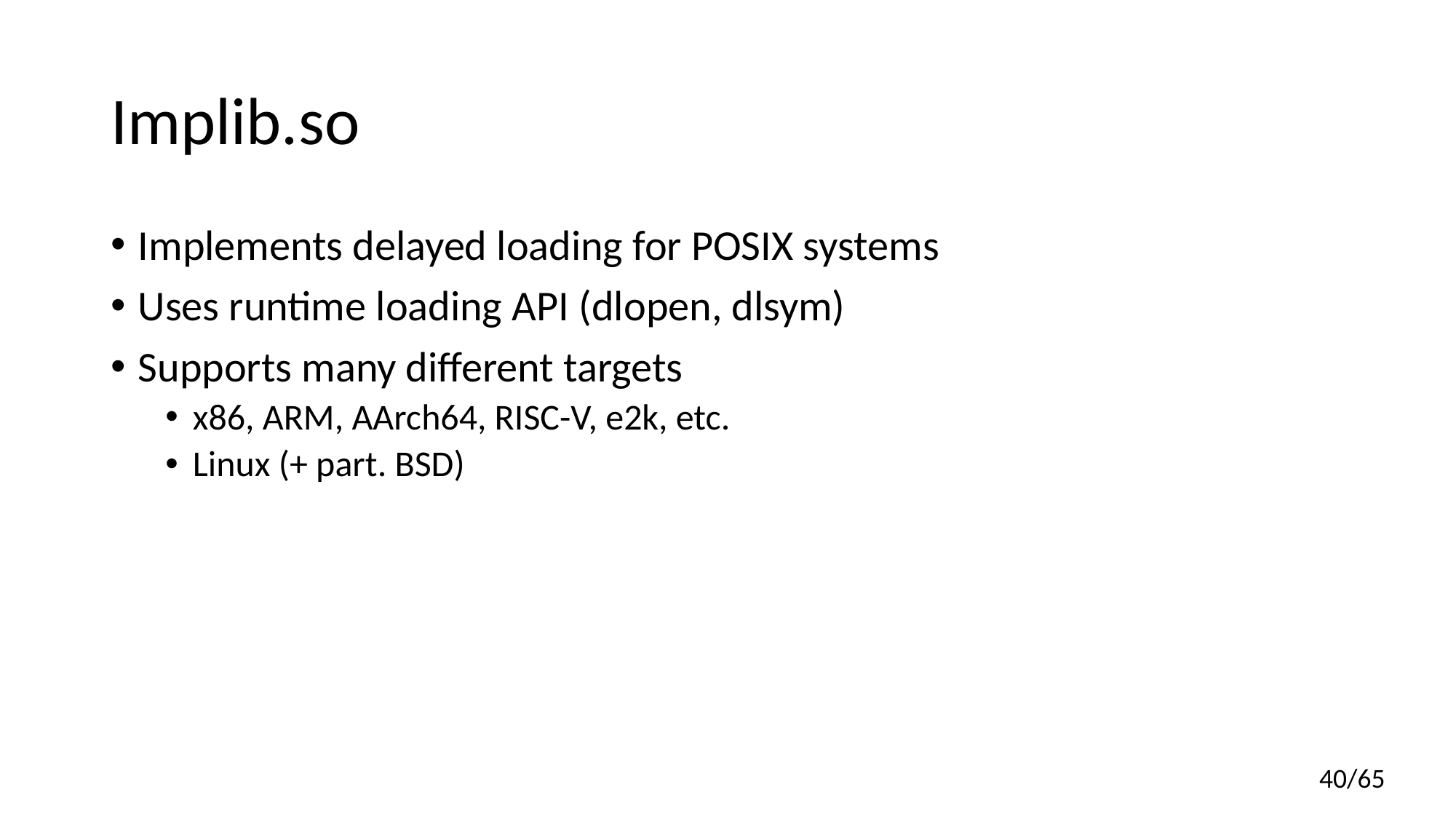

# Implib.so
Implements delayed loading for POSIX systems
Uses runtime loading API (dlopen, dlsym)
Supports many different targets
x86, ARM, AArch64, RISC-V, e2k, etc.
Linux (+ part. BSD)